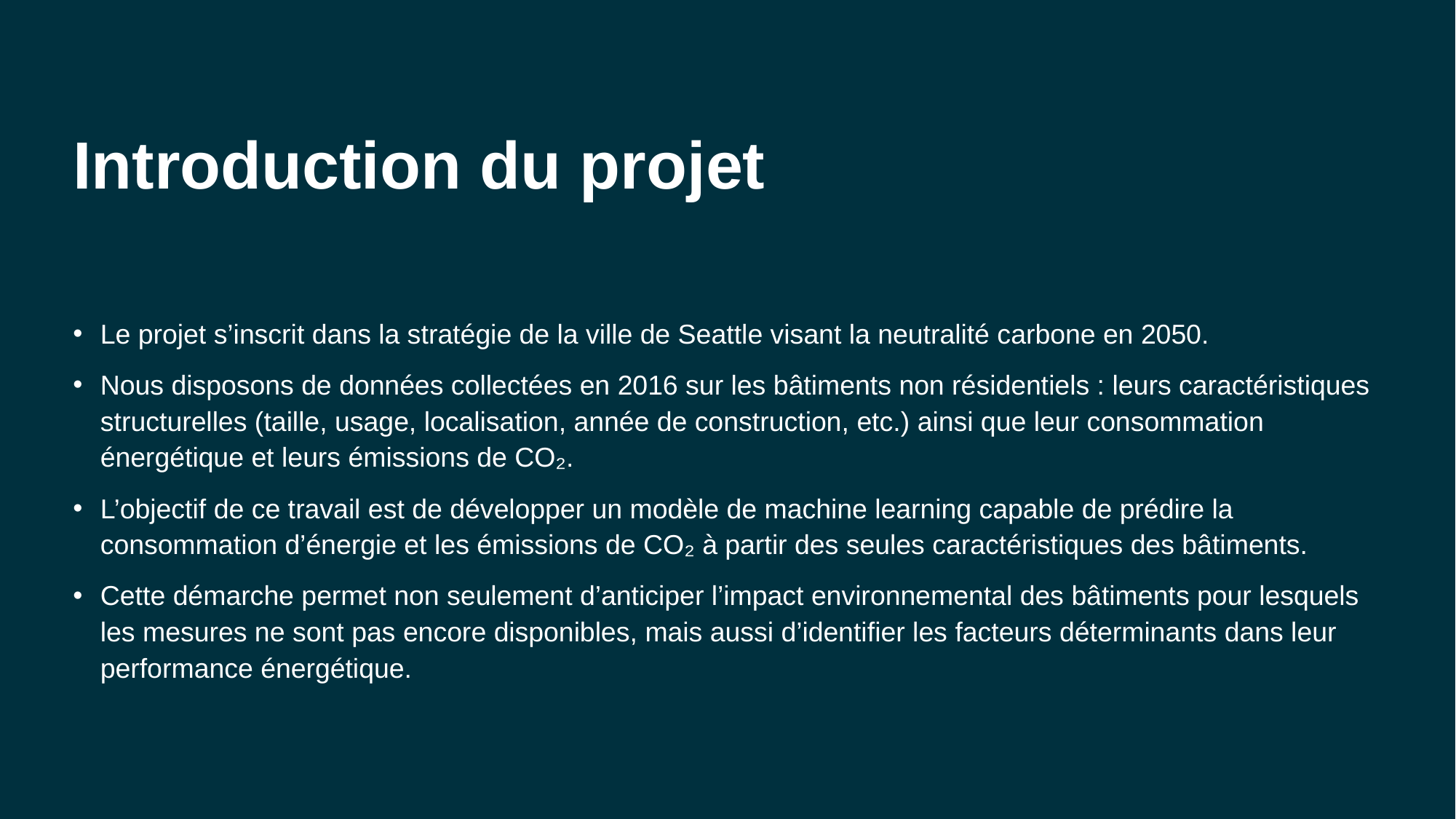

# Introduction du projet
Le projet s’inscrit dans la stratégie de la ville de Seattle visant la neutralité carbone en 2050.
Nous disposons de données collectées en 2016 sur les bâtiments non résidentiels : leurs caractéristiques structurelles (taille, usage, localisation, année de construction, etc.) ainsi que leur consommation énergétique et leurs émissions de CO₂.
L’objectif de ce travail est de développer un modèle de machine learning capable de prédire la consommation d’énergie et les émissions de CO₂ à partir des seules caractéristiques des bâtiments.
Cette démarche permet non seulement d’anticiper l’impact environnemental des bâtiments pour lesquels les mesures ne sont pas encore disponibles, mais aussi d’identifier les facteurs déterminants dans leur performance énergétique.